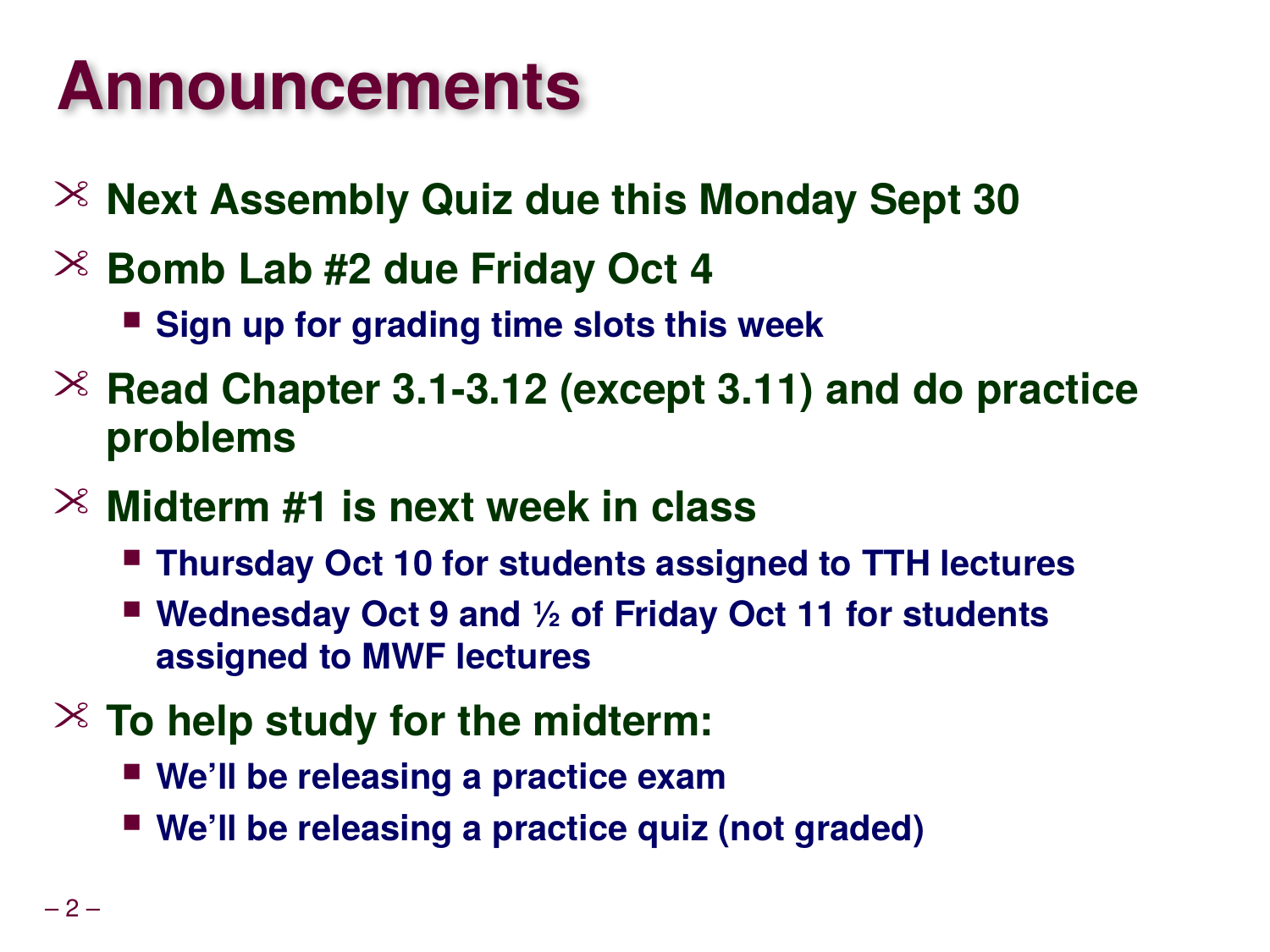

# Announcements
Next Assembly Quiz due this Monday Sept 30
Bomb Lab #2 due Friday Oct 4
Sign up for grading time slots this week
Read Chapter 3.1-3.12 (except 3.11) and do practice problems
Midterm #1 is next week in class
Thursday Oct 10 for students assigned to TTH lectures
Wednesday Oct 9 and ½ of Friday Oct 11 for students assigned to MWF lectures
To help study for the midterm:
We’ll be releasing a practice exam
We’ll be releasing a practice quiz (not graded)